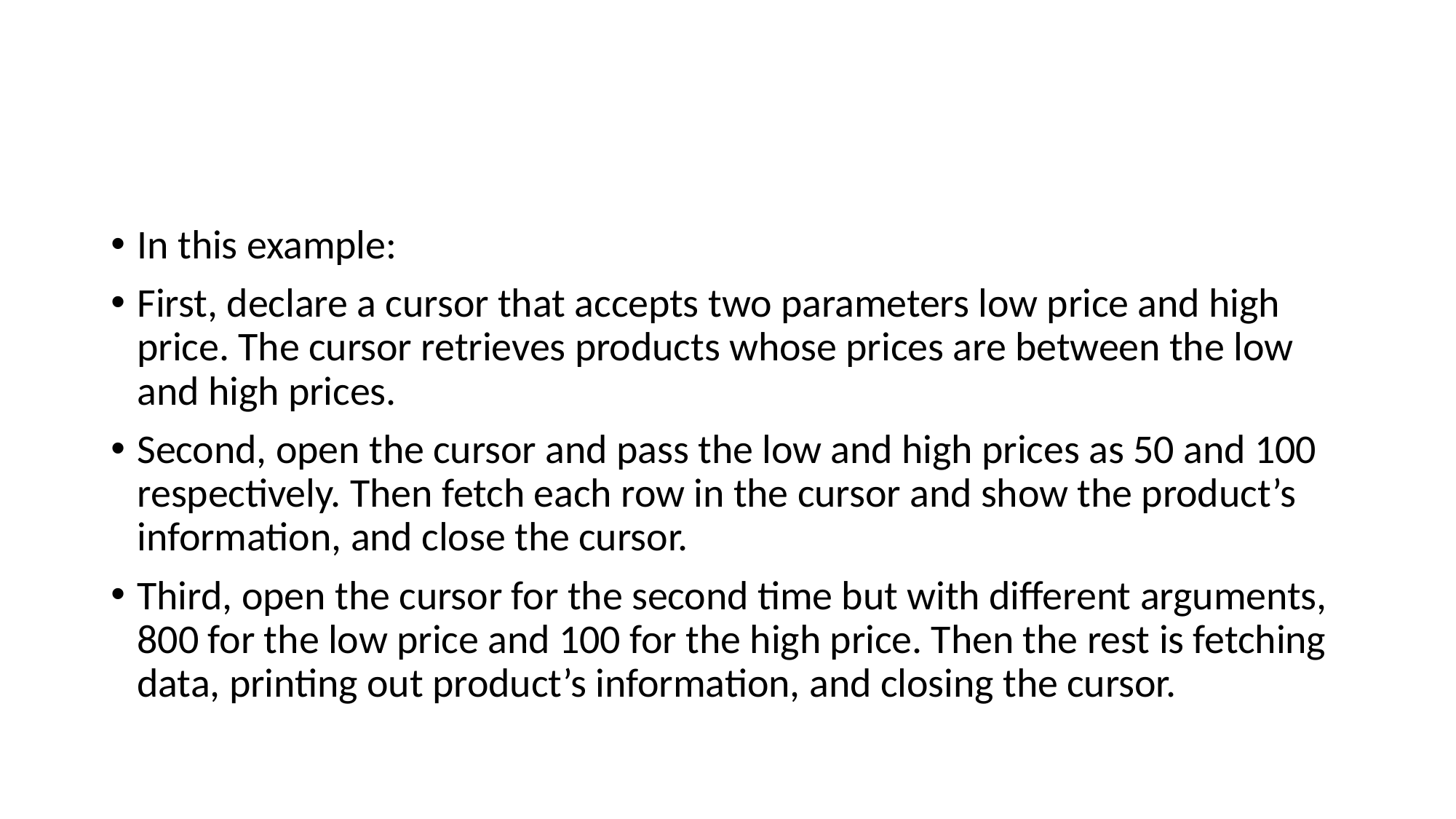

#
In this example:
First, declare a cursor that accepts two parameters low price and high price. The cursor retrieves products whose prices are between the low and high prices.
Second, open the cursor and pass the low and high prices as 50 and 100 respectively. Then fetch each row in the cursor and show the product’s information, and close the cursor.
Third, open the cursor for the second time but with different arguments, 800 for the low price and 100 for the high price. Then the rest is fetching data, printing out product’s information, and closing the cursor.